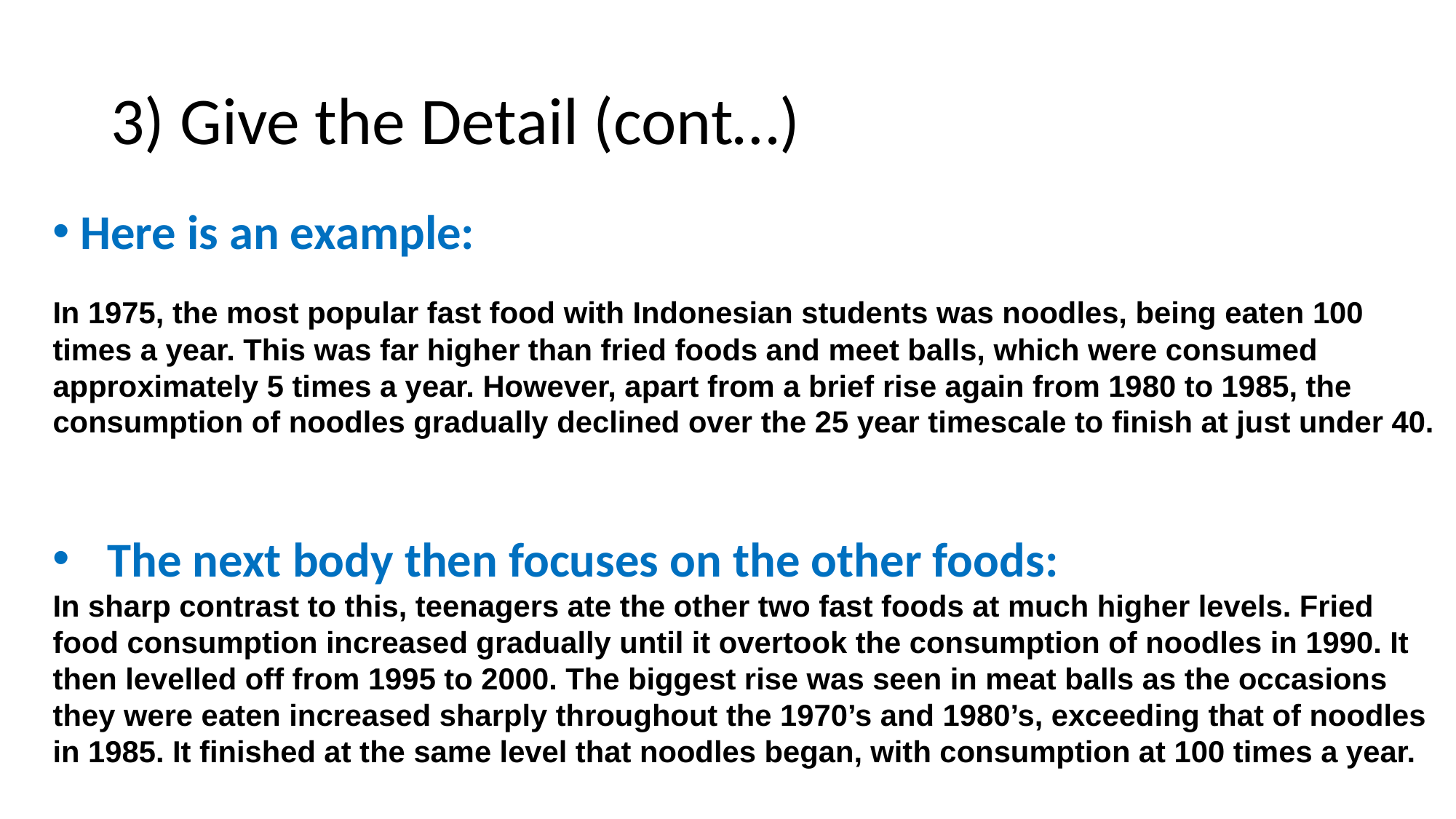

# 3) Give the Detail (cont…)
Here is an example:

In 1975, the most popular fast food with Indonesian students was noodles, being eaten 100 times a year. This was far higher than fried foods and meet balls, which were consumed approximately 5 times a year. However, apart from a brief rise again from 1980 to 1985, the consumption of noodles gradually declined over the 25 year timescale to finish at just under 40.
The next body then focuses on the other foods:
In sharp contrast to this, teenagers ate the other two fast foods at much higher levels. Fried food consumption increased gradually until it overtook the consumption of noodles in 1990. It then levelled off from 1995 to 2000. The biggest rise was seen in meat balls as the occasions they were eaten increased sharply throughout the 1970’s and 1980’s, exceeding that of noodles in 1985. It finished at the same level that noodles began, with consumption at 100 times a year.